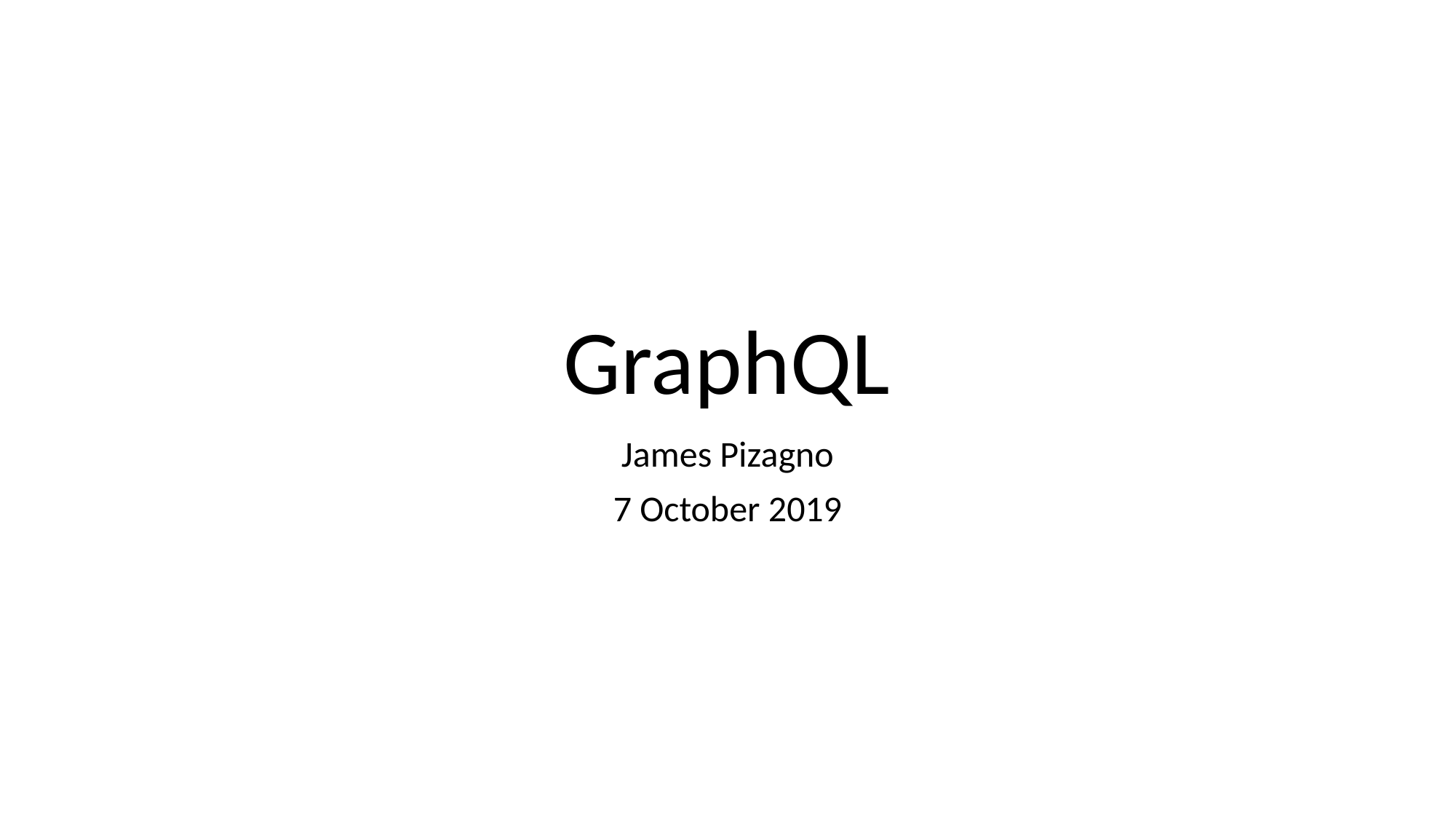

# GraphQL
James Pizagno
7 October 2019